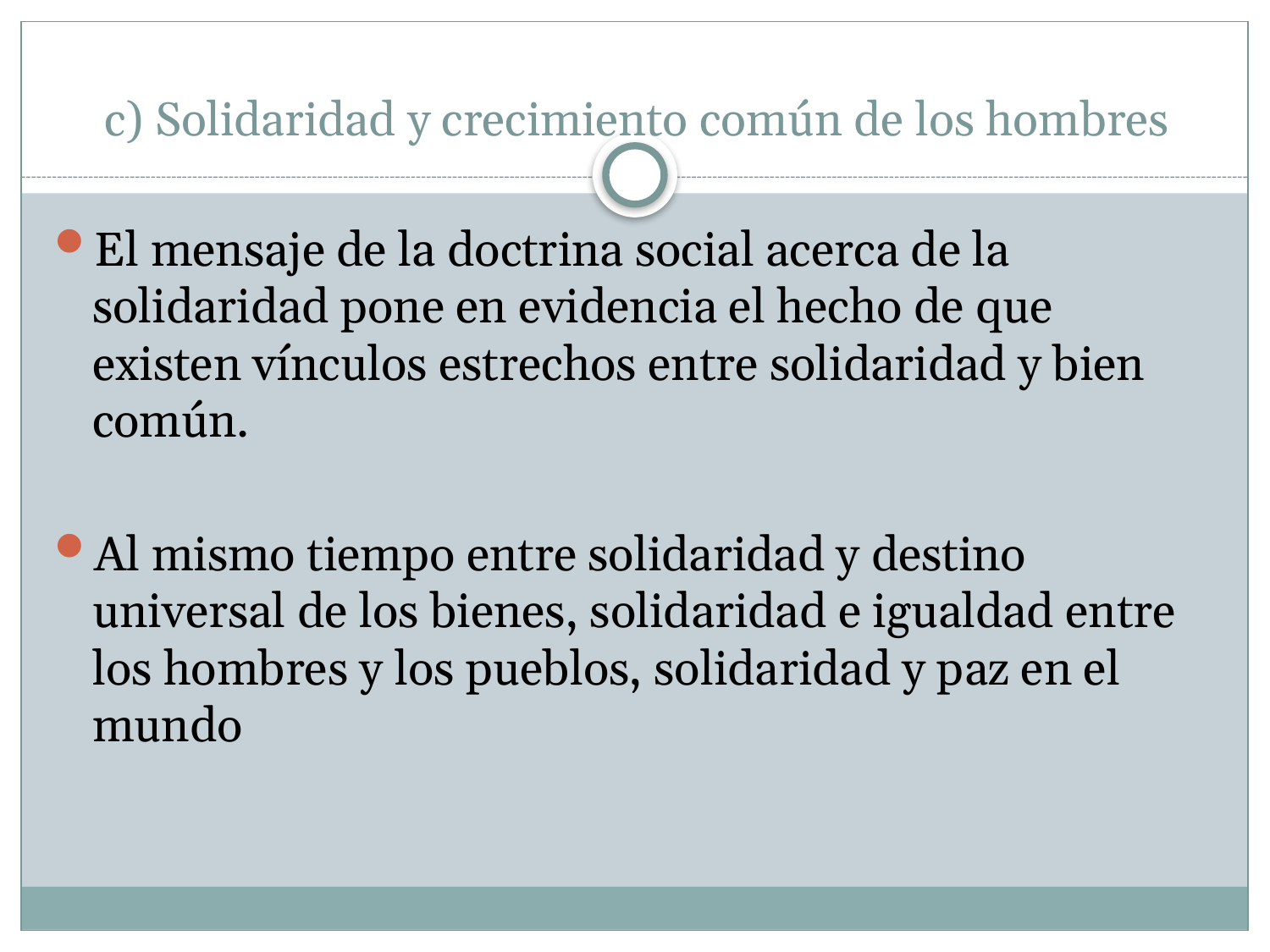

# c) Solidaridad y crecimiento común de los hombres
El mensaje de la doctrina social acerca de la solidaridad pone en evidencia el hecho de que existen vínculos estrechos entre solidaridad y bien común.

Al mismo tiempo entre solidaridad y destino universal de los bienes, solidaridad e igualdad entre los hombres y los pueblos, solidaridad y paz en el mundo